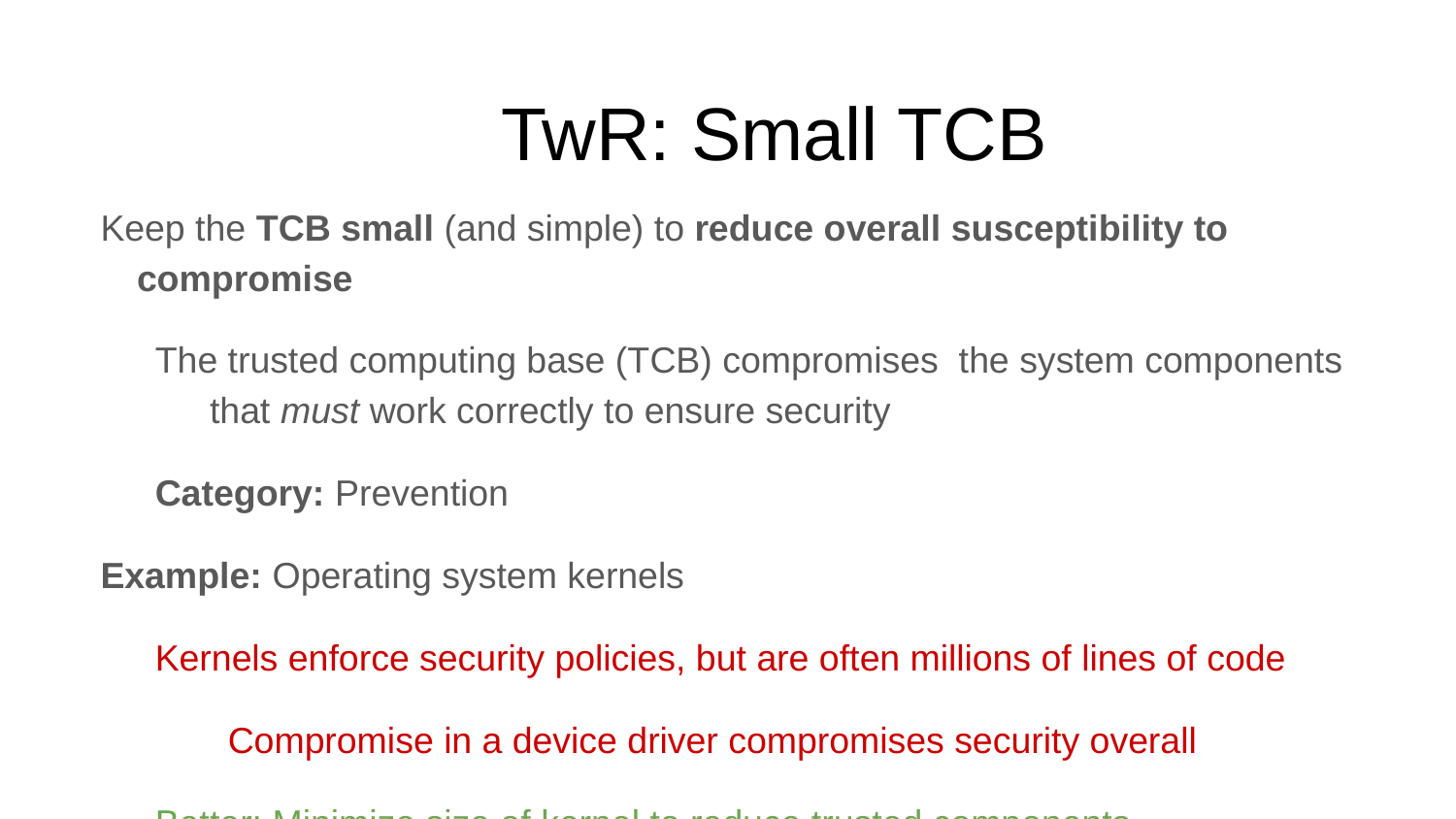

# TwR: Small TCB
Keep the TCB small (and simple) to reduce overall susceptibility to compromise
The trusted computing base (TCB) compromises  the system components that must work correctly to ensure security
Category: Prevention
Example: Operating system kernels
Kernels enforce security policies, but are often millions of lines of code
Compromise in a device driver compromises security overall
Better: Minimize size of kernel to reduce trusted components
Device drivers moved outside of kernel in microkernel designs